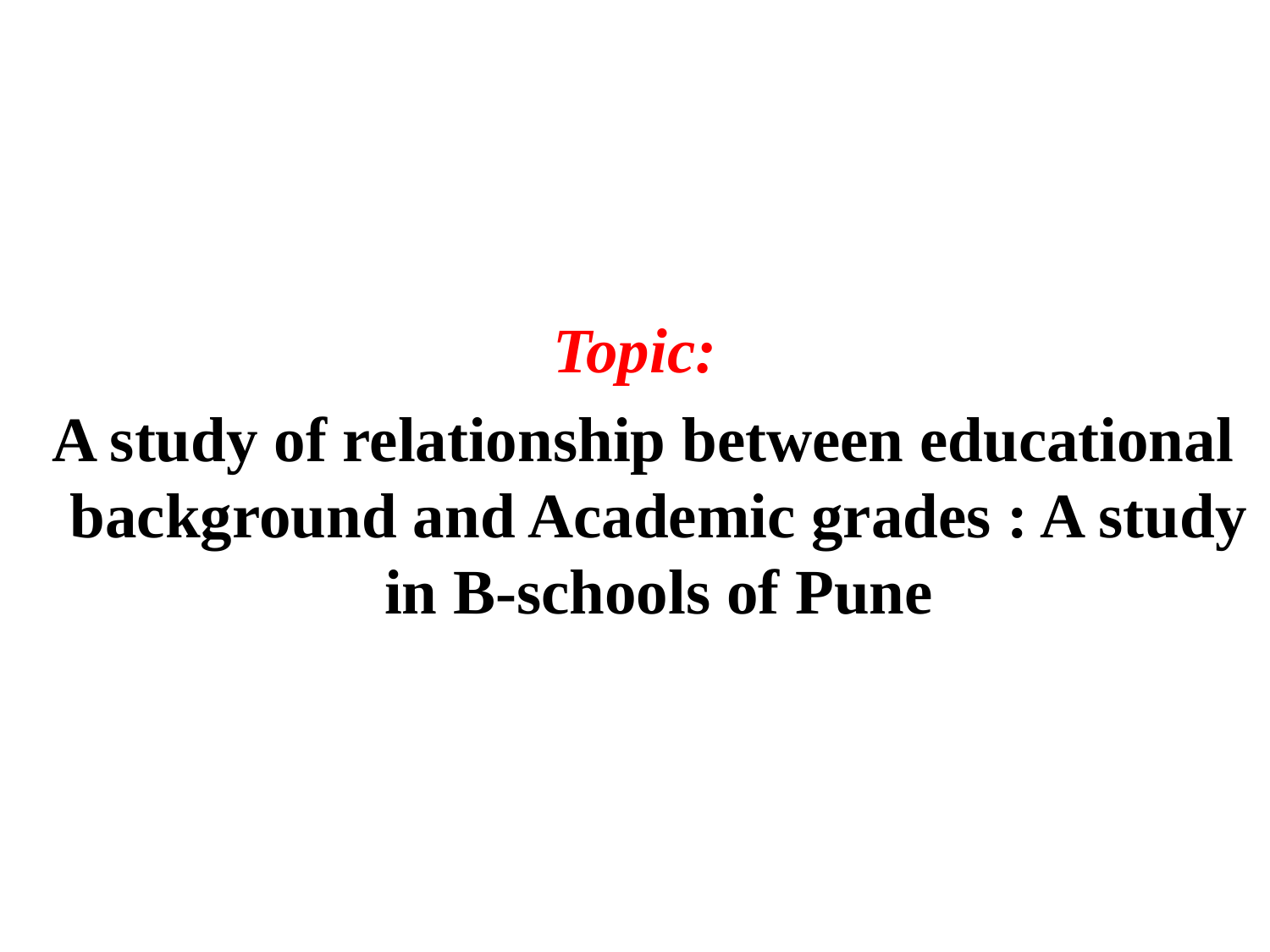

#

Topic:
 A study of relationship between educational background and Academic grades : A study in B-schools of Pune